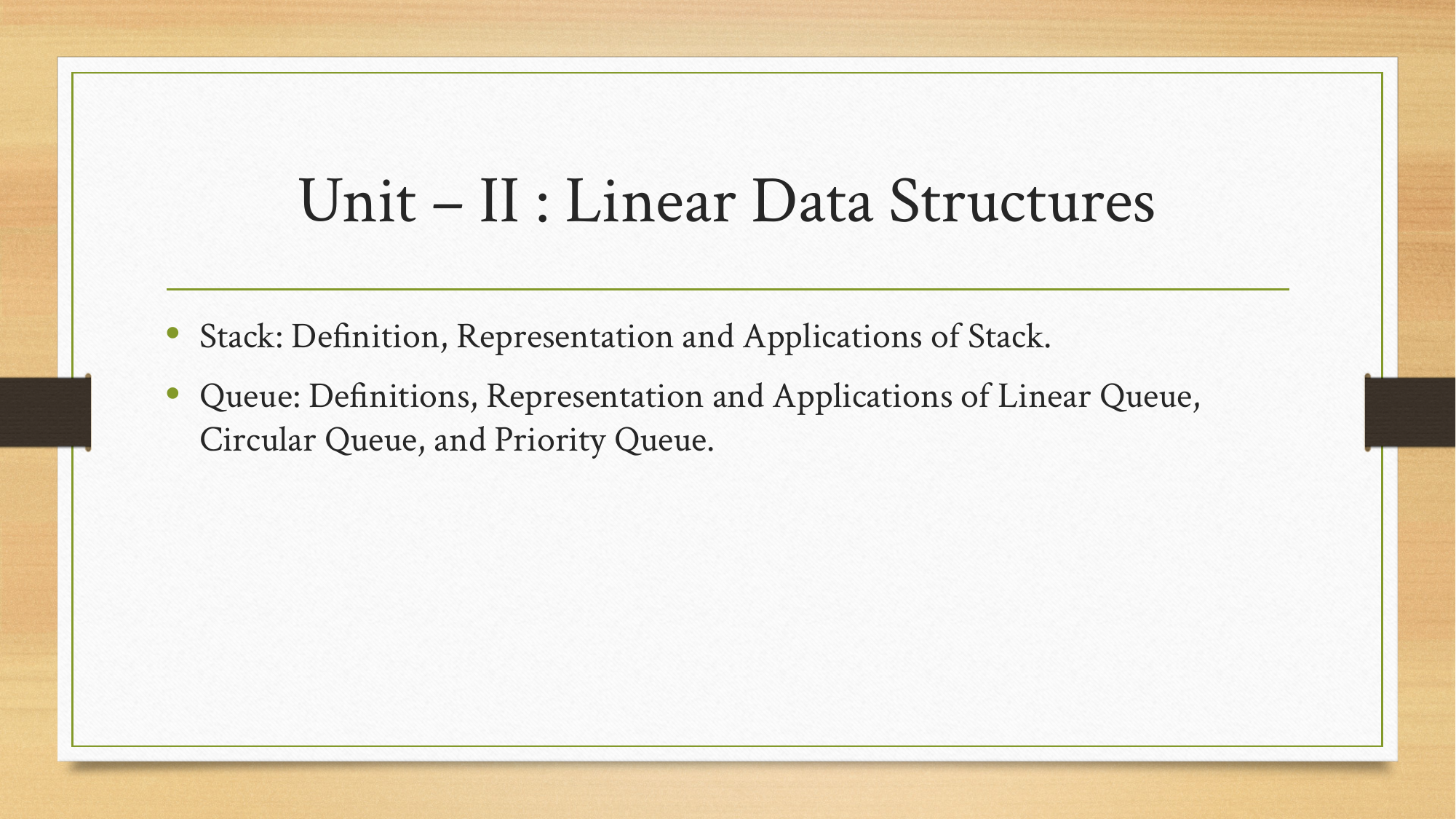

# Unit – II : Linear Data Structures
Stack: Definition, Representation and Applications of Stack.
Queue: Definitions, Representation and Applications of Linear Queue, Circular Queue, and Priority Queue.